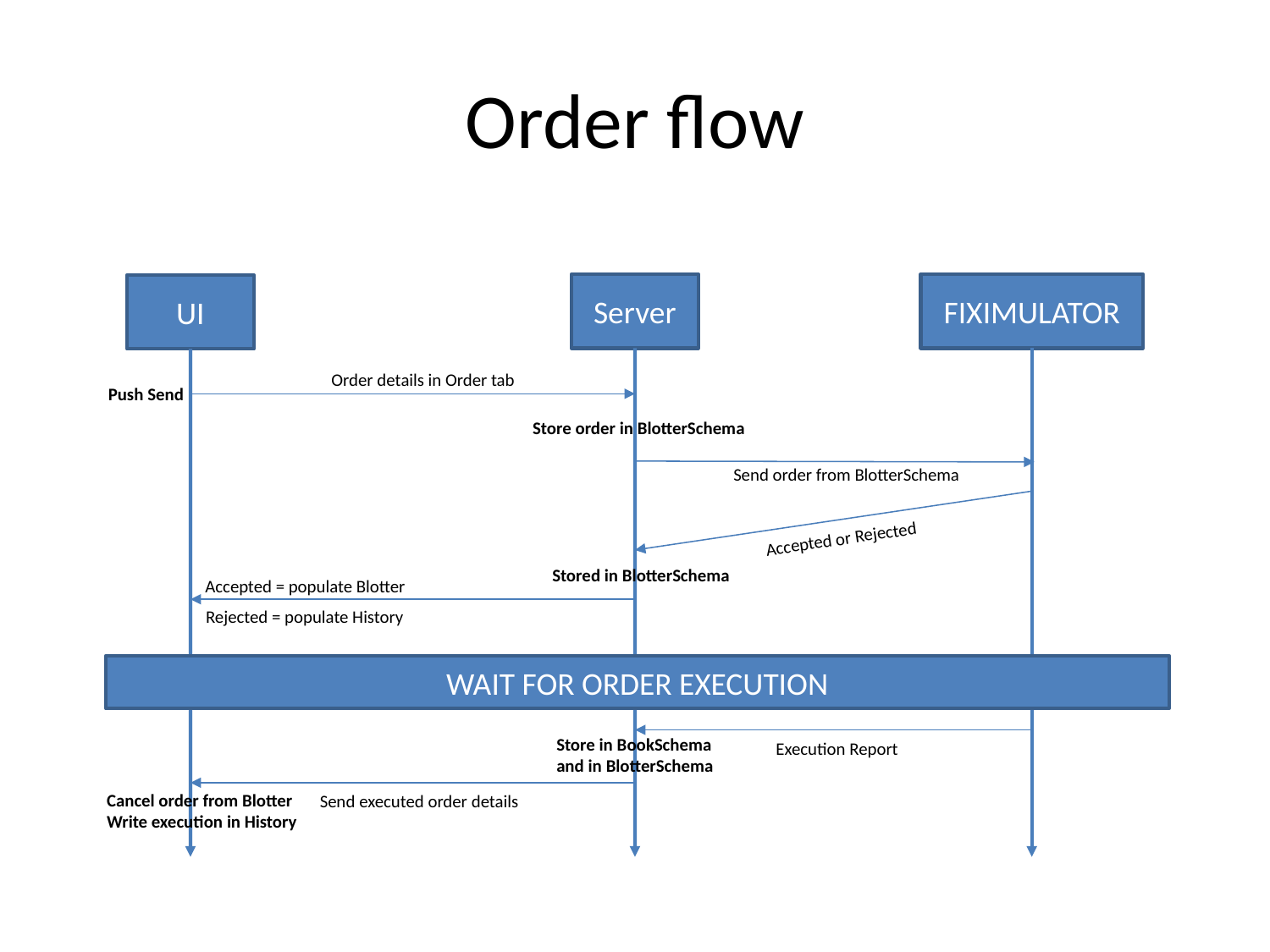

# Order flow
Server
FIXIMULATOR
UI
Order details in Order tab
Push Send
Store order in BlotterSchema
Send order from BlotterSchema
Accepted or Rejected
Stored in BlotterSchema
Accepted = populate Blotter
Rejected = populate History
WAIT FOR ORDER EXECUTION
Store in BookSchema
and in BlotterSchema
Execution Report
Cancel order from Blotter
Write execution in History
Send executed order details